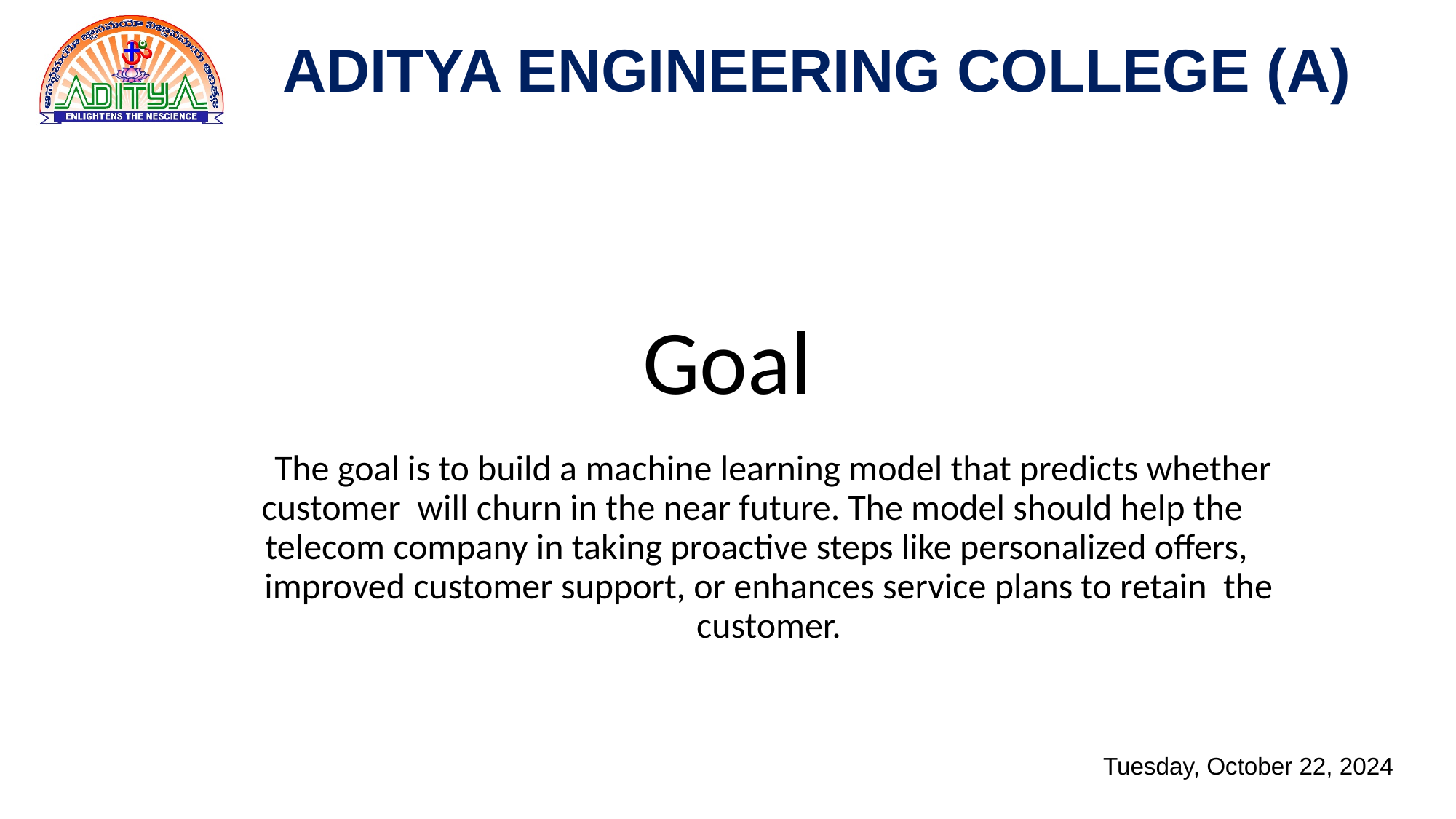

# Goal
       The goal is to build a machine learning model that predicts whether customer  will churn in the near future. The model should help the     telecom company in taking proactive steps like personalized offers,    improved customer support, or enhances service plans to retain  the customer.

Tuesday, October 22, 2024